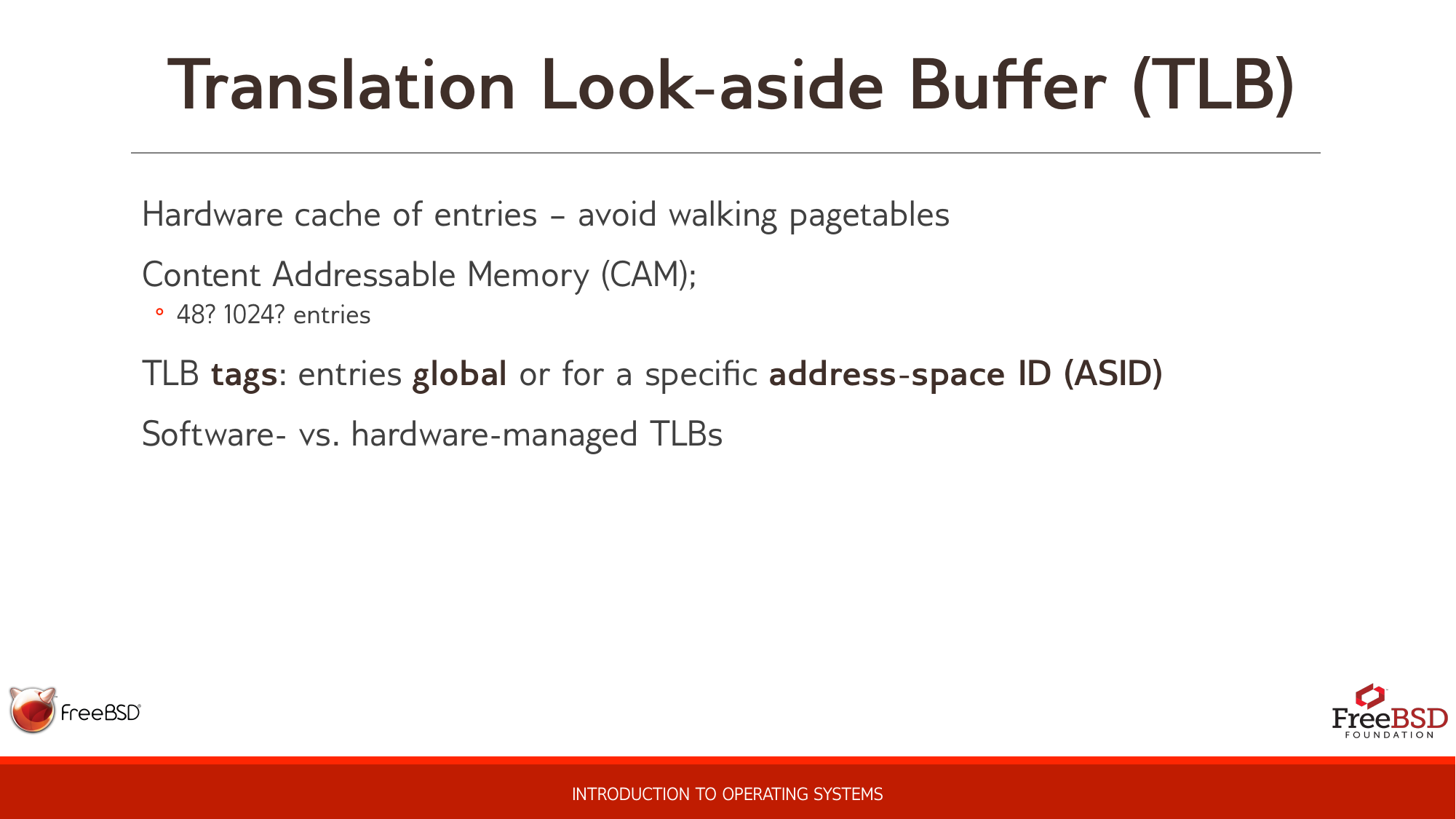

# Translation Look-aside Buffer (TLB)
Hardware cache of entries – avoid walking pagetables
Content Addressable Memory (CAM);
48? 1024? entries
TLB tags: entries global or for a specific address-space ID (ASID)
Software- vs. hardware-managed TLBs
Introduction to Operating Systems